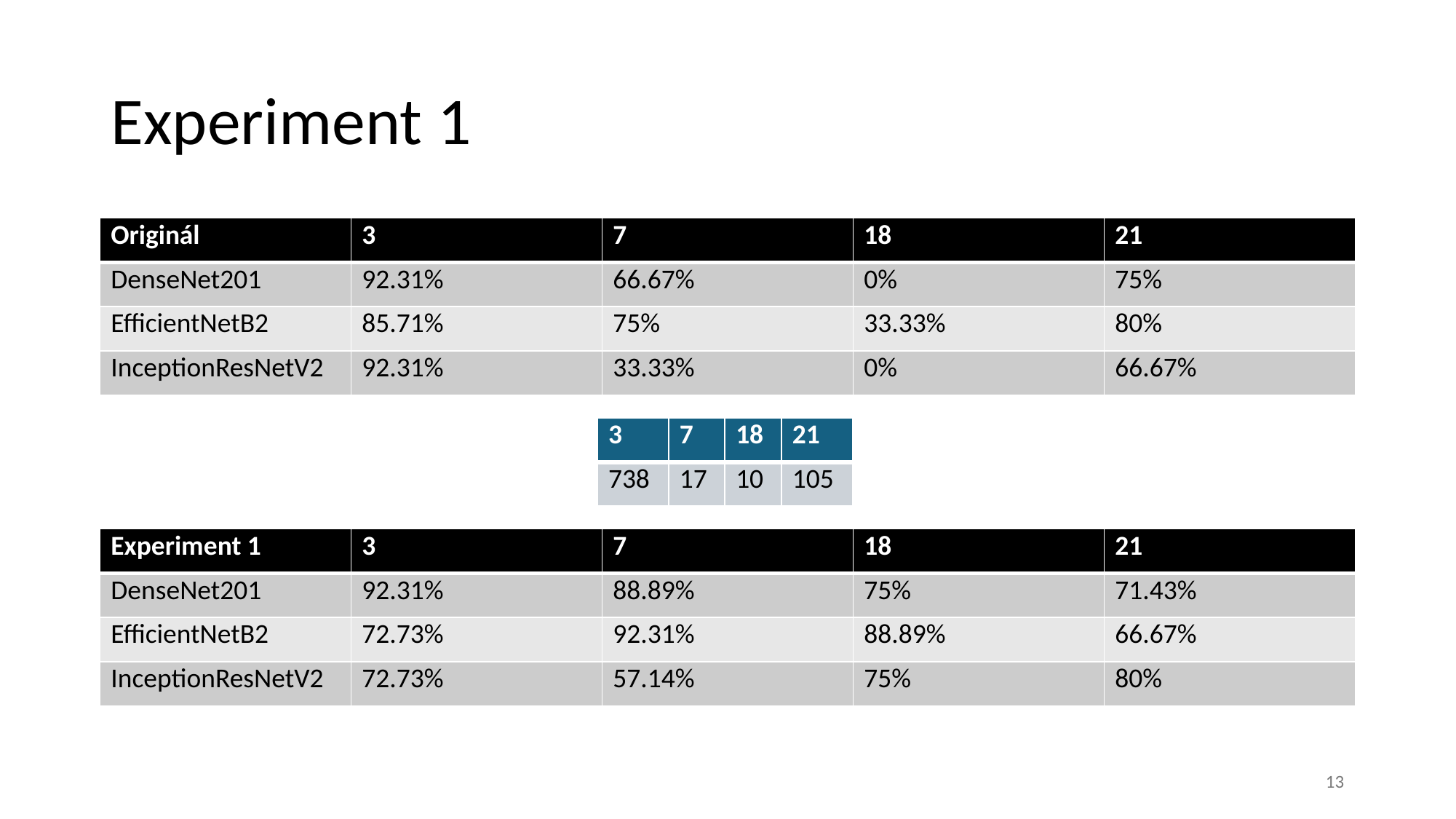

# Experiment 1
| Originál | 3 | 7 | 18 | 21 |
| --- | --- | --- | --- | --- |
| DenseNet201 | 92.31% | 66.67% | 0% | 75% |
| EfficientNetB2 | 85.71% | 75% | 33.33% | 80% |
| InceptionResNetV2 | 92.31% | 33.33% | 0% | 66.67% |
| 3 | 7 | 18 | 21 |
| --- | --- | --- | --- |
| 738 | 17 | 10 | 105 |
| Experiment 1 | 3 | 7 | 18 | 21 |
| --- | --- | --- | --- | --- |
| DenseNet201 | 92.31% | 88.89% | 75% | 71.43% |
| EfficientNetB2 | 72.73% | 92.31% | 88.89% | 66.67% |
| InceptionResNetV2 | 72.73% | 57.14% | 75% | 80% |
13